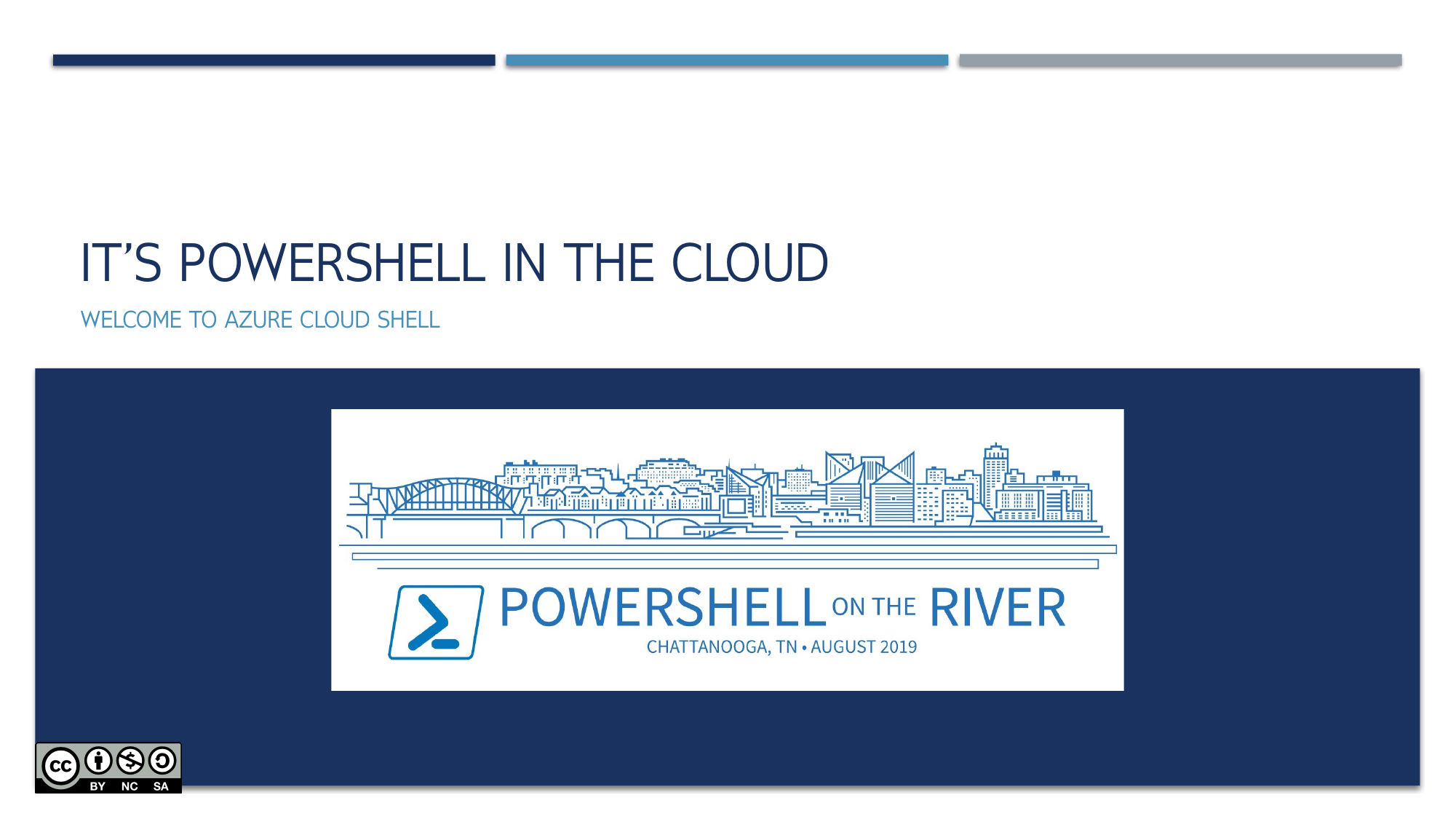

# It’s PowerShell In the Cloud
Welcome to Azure Cloud Shell